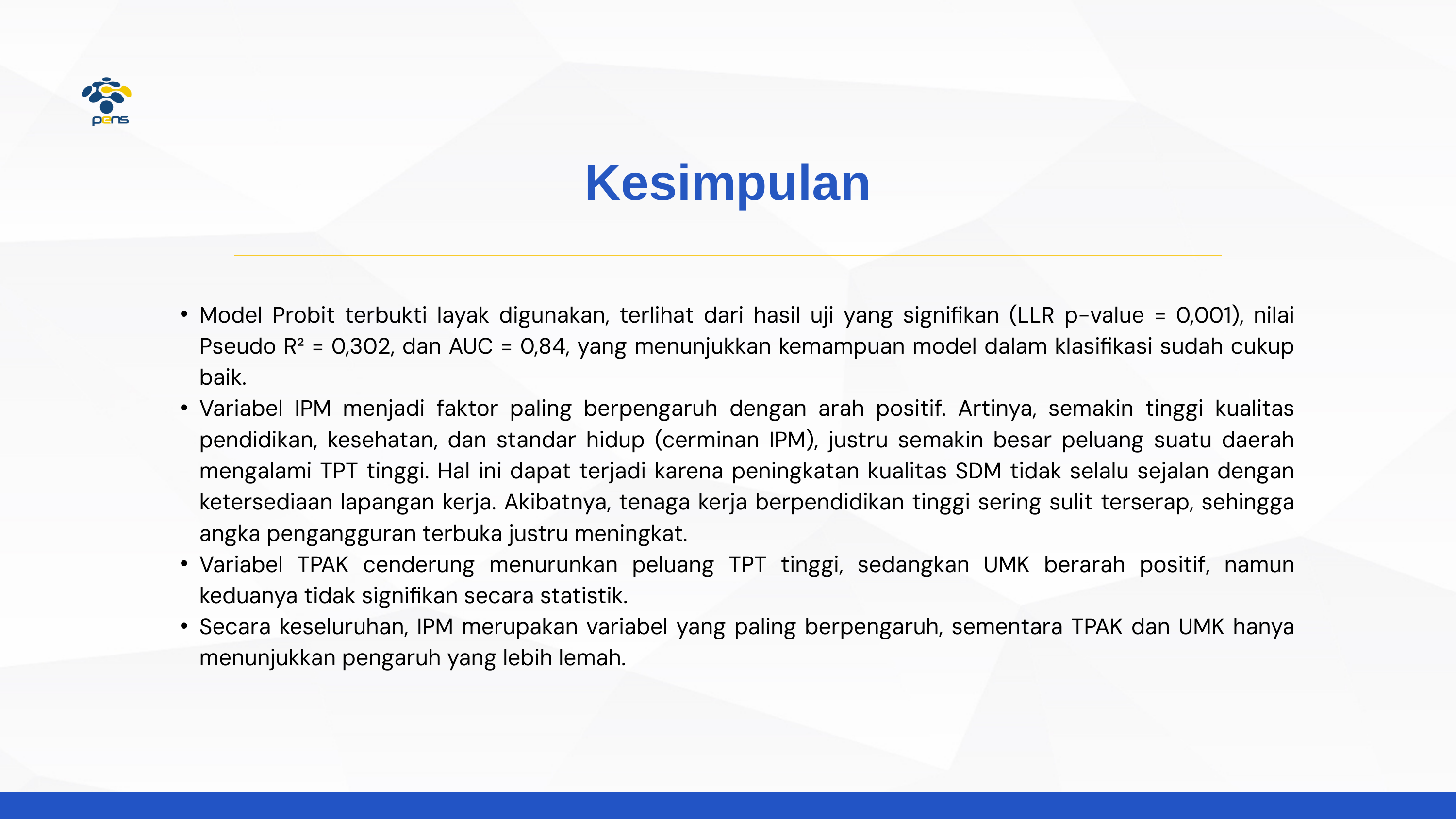

Kesimpulan

Model Probit terbukti layak digunakan, terlihat dari hasil uji yang signifikan (LLR p-value = 0,001), nilai Pseudo R² = 0,302, dan AUC = 0,84, yang menunjukkan kemampuan model dalam klasifikasi sudah cukup baik.
Variabel IPM menjadi faktor paling berpengaruh dengan arah positif. Artinya, semakin tinggi kualitas pendidikan, kesehatan, dan standar hidup (cerminan IPM), justru semakin besar peluang suatu daerah mengalami TPT tinggi. Hal ini dapat terjadi karena peningkatan kualitas SDM tidak selalu sejalan dengan ketersediaan lapangan kerja. Akibatnya, tenaga kerja berpendidikan tinggi sering sulit terserap, sehingga angka pengangguran terbuka justru meningkat.
Variabel TPAK cenderung menurunkan peluang TPT tinggi, sedangkan UMK berarah positif, namun keduanya tidak signifikan secara statistik.
Secara keseluruhan, IPM merupakan variabel yang paling berpengaruh, sementara TPAK dan UMK hanya menunjukkan pengaruh yang lebih lemah.